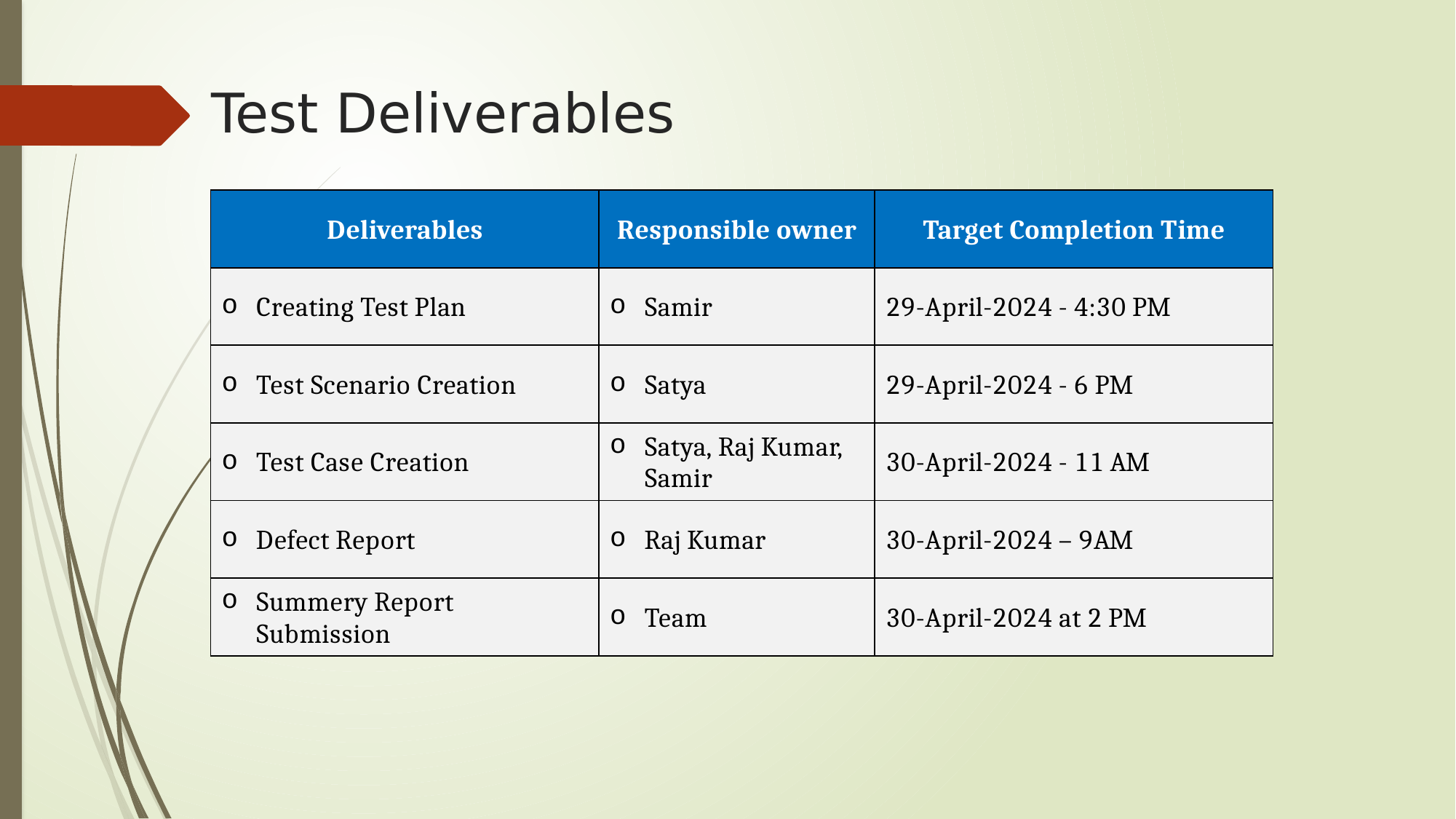

# Test Deliverables
| Deliverables | Responsible owner | Target Completion Time |
| --- | --- | --- |
| Creating Test Plan | Samir | 29-April-2024 - 4:30 PM |
| Test Scenario Creation | Satya | 29-April-2024 - 6 PM |
| Test Case Creation | Satya, Raj Kumar, Samir | 30-April-2024 - 11 AM |
| Defect Report | Raj Kumar | 30-April-2024 – 9AM |
| Summery Report Submission | Team | 30-April-2024 at 2 PM |